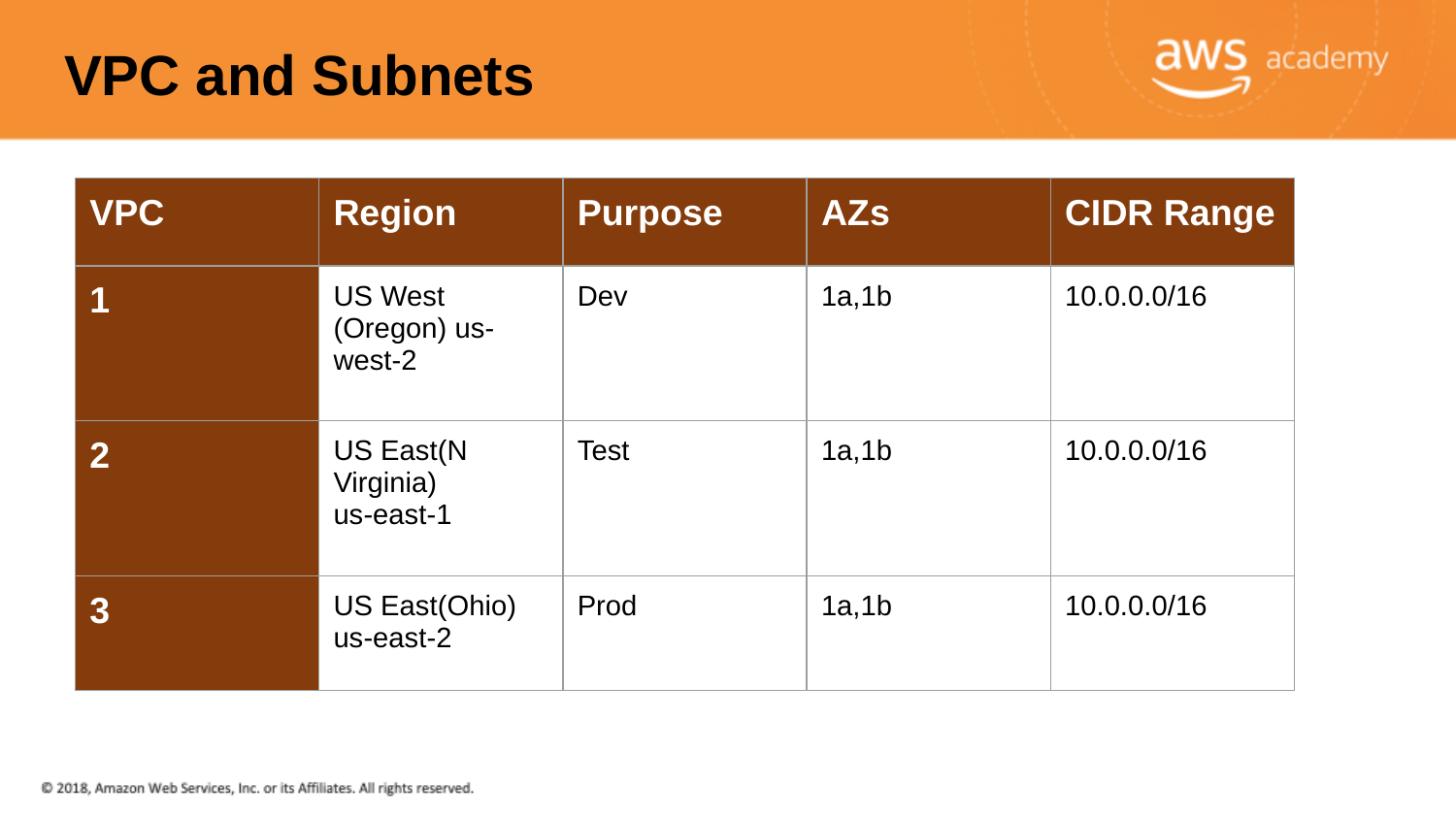

# VPC and Subnets
| VPC | Region | Purpose | AZs | CIDR Range |
| --- | --- | --- | --- | --- |
| 1 | US West (Oregon) us-west-2 | Dev | 1a,1b | 10.0.0.0/16 |
| 2 | US East(N Virginia) us-east-1 | Test | 1a,1b | 10.0.0.0/16 |
| 3 | US East(Ohio) us-east-2 | Prod | 1a,1b | 10.0.0.0/16 |